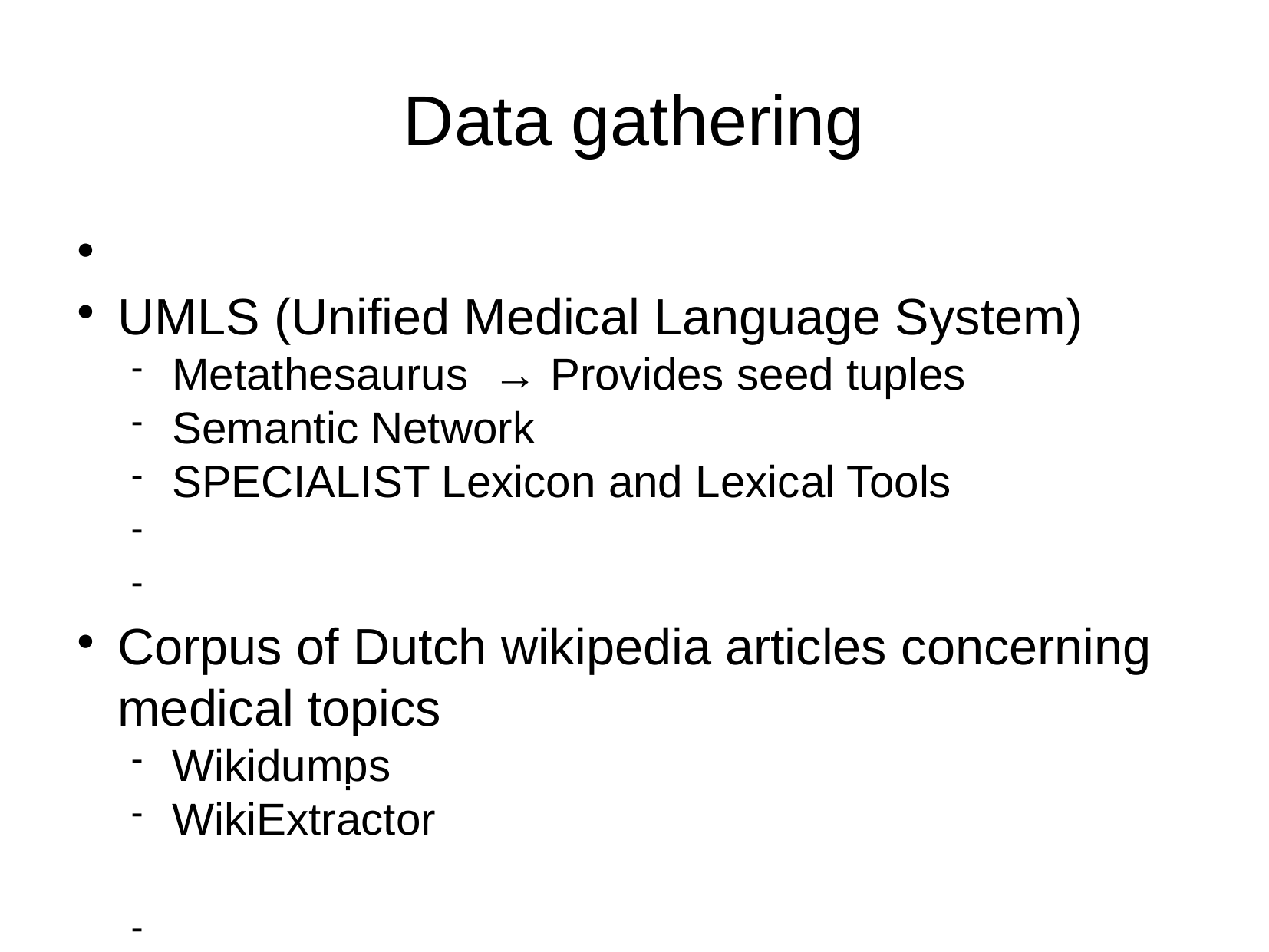

Data gathering

UMLS (Unified Medical Language System)
Metathesaurus  → Provides seed tuples
Semantic Network
SPECIALIST Lexicon and Lexical Tools

Corpus of Dutch wikipedia articles concerning medical topics
Wikidumps
WikiExtractor